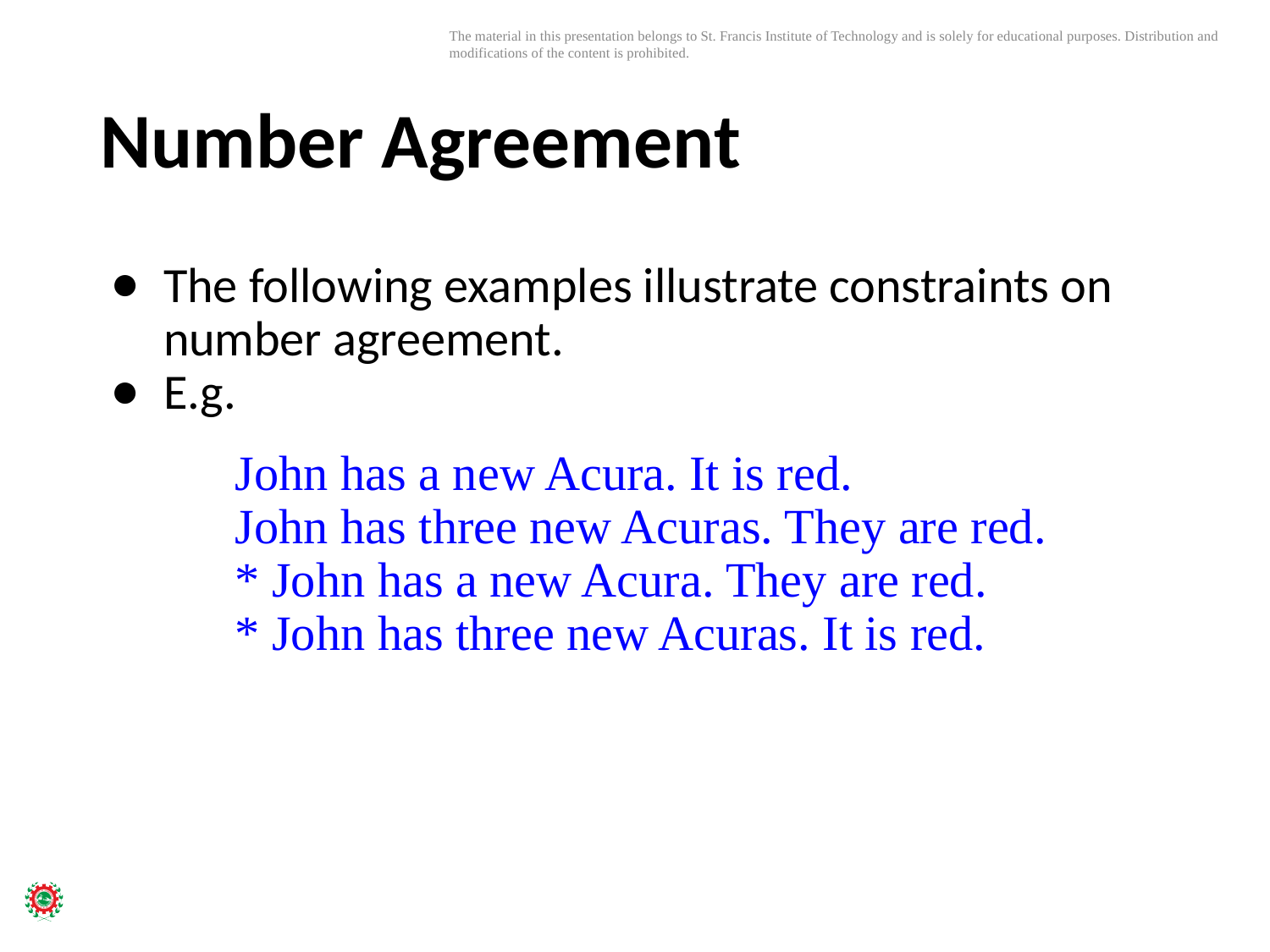

# Number Agreement
The following examples illustrate constraints on number agreement.
E.g.
John has a new Acura. It is red.
John has three new Acuras. They are red.
* John has a new Acura. They are red.
* John has three new Acuras. It is red.